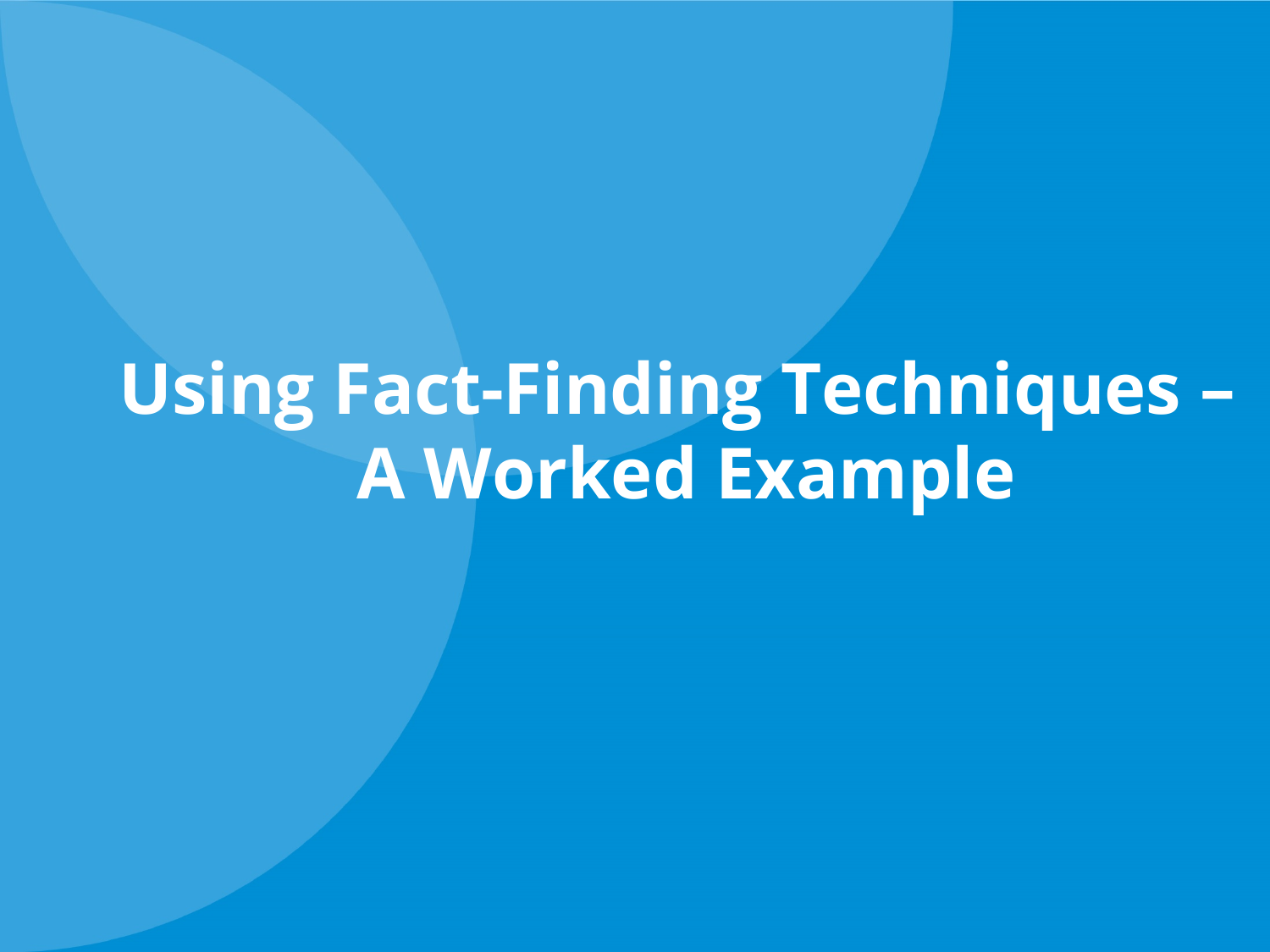

# Using Fact-Finding Techniques – A Worked Example